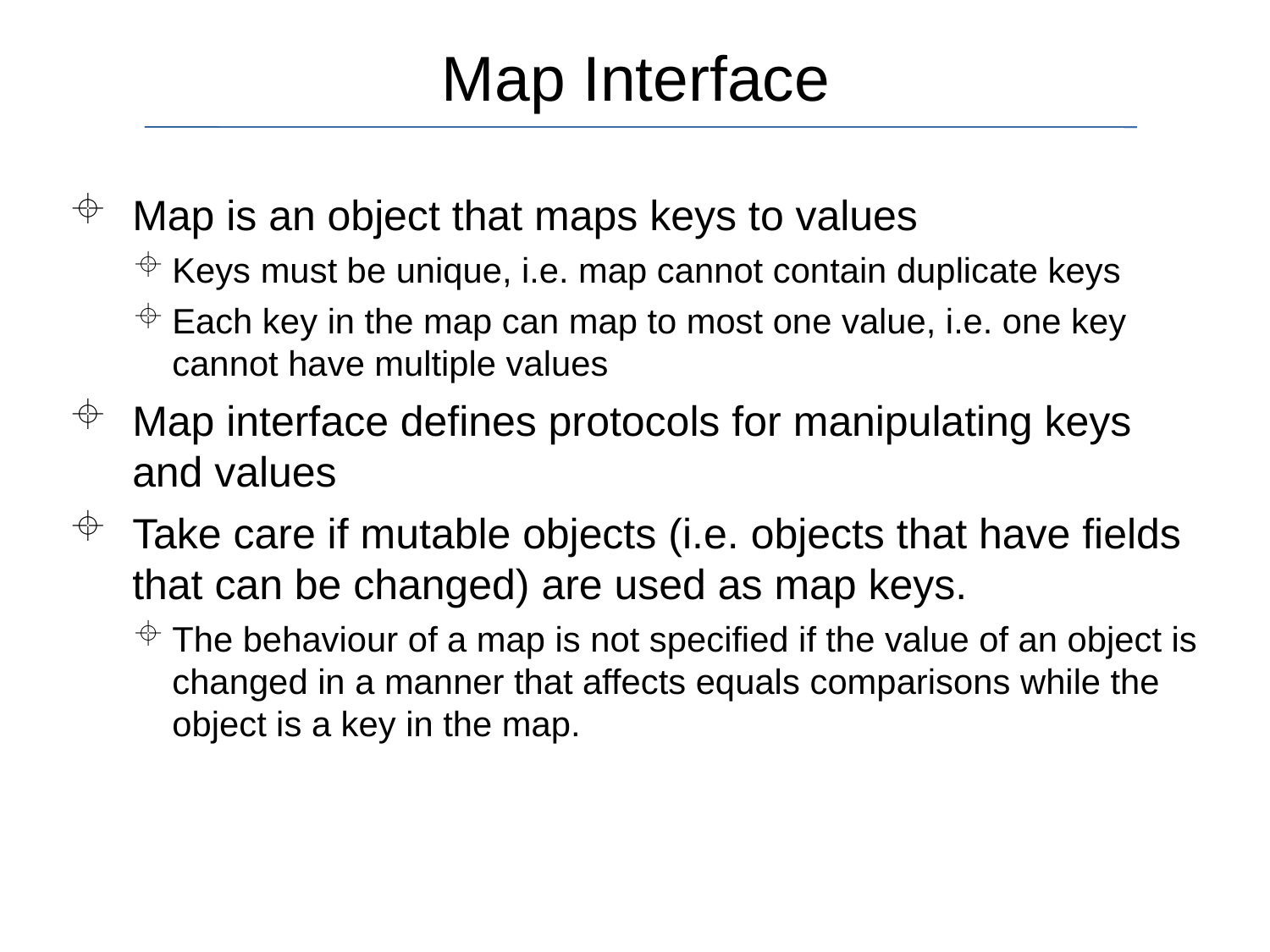

Map Interface

Map is an object that maps keys to values
Keys must be unique, i.e. map cannot contain duplicate keys
Each key in the map can map to most one value, i.e. one key cannot have multiple values
Map interface defines protocols for manipulating keys and values
Take care if mutable objects (i.e. objects that have fields that can be changed) are used as map keys.
The behaviour of a map is not specified if the value of an object is changed in a manner that affects equals comparisons while the object is a key in the map.